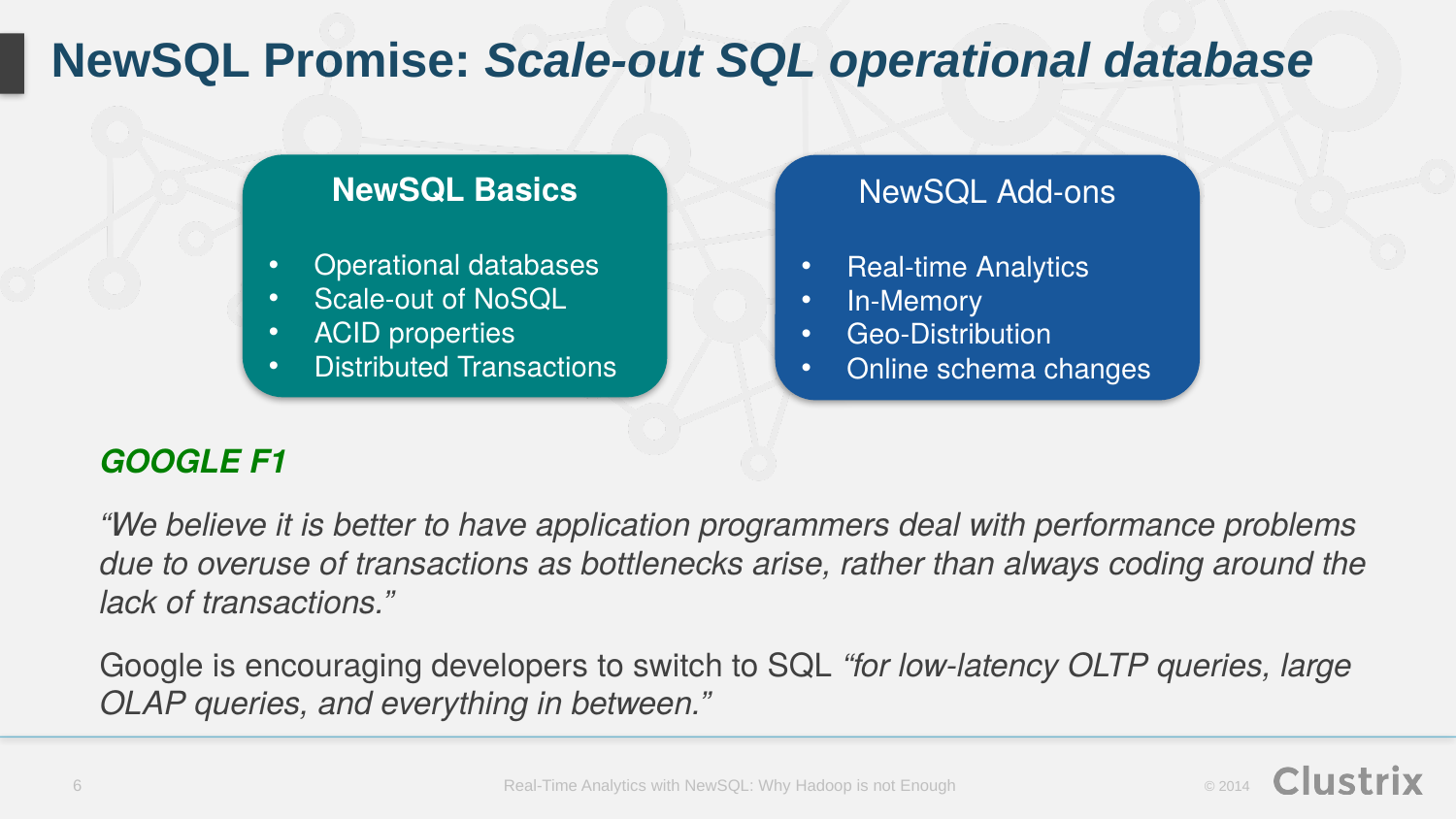

# NewSQL Promise: Scale-out SQL operational database
NewSQL Basics

Operational databases
Scale-out of NoSQL
ACID properties
Distributed Transactions
NewSQL Add-ons

Real-time Analytics
In-Memory
Geo-Distribution
Online schema changes
GOOGLE F1
“We believe it is better to have application programmers deal with performance problems due to overuse of transactions as bottlenecks arise, rather than always coding around the lack of transactions.”
Google is encouraging developers to switch to SQL “for low-latency OLTP queries, large OLAP queries, and everything in between.”